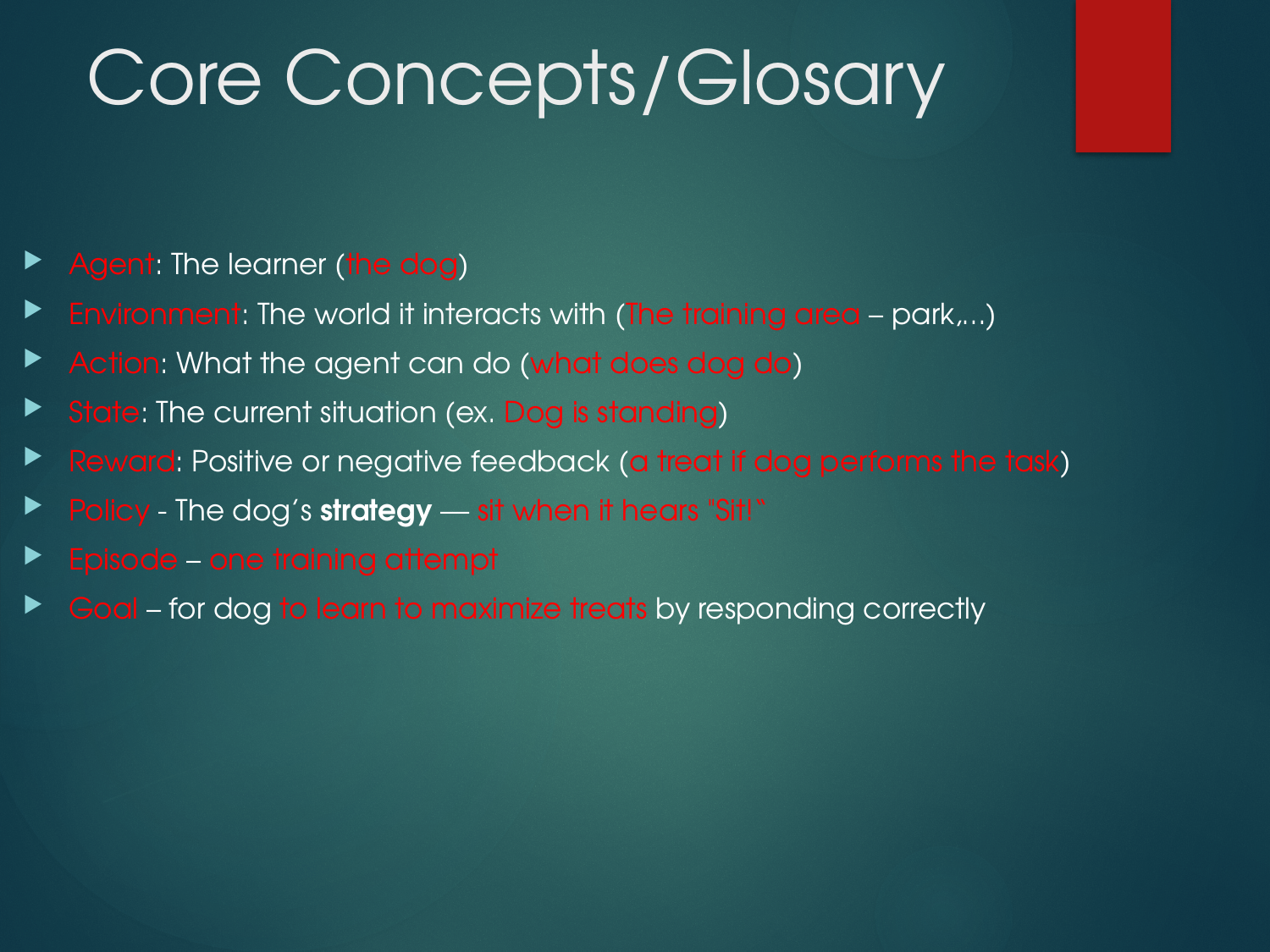

# Core Concepts/Glosary
Agent: The learner (the dog)
Environment: The world it interacts with (The training area – park,…)
Action: What the agent can do (what does dog do)
State: The current situation (ex. Dog is standing)
Reward: Positive or negative feedback (a treat if dog performs the task)
Policy - The dog’s strategy — sit when it hears "Sit!“
Episode – one training attempt
Goal – for dog to learn to maximize treats by responding correctly